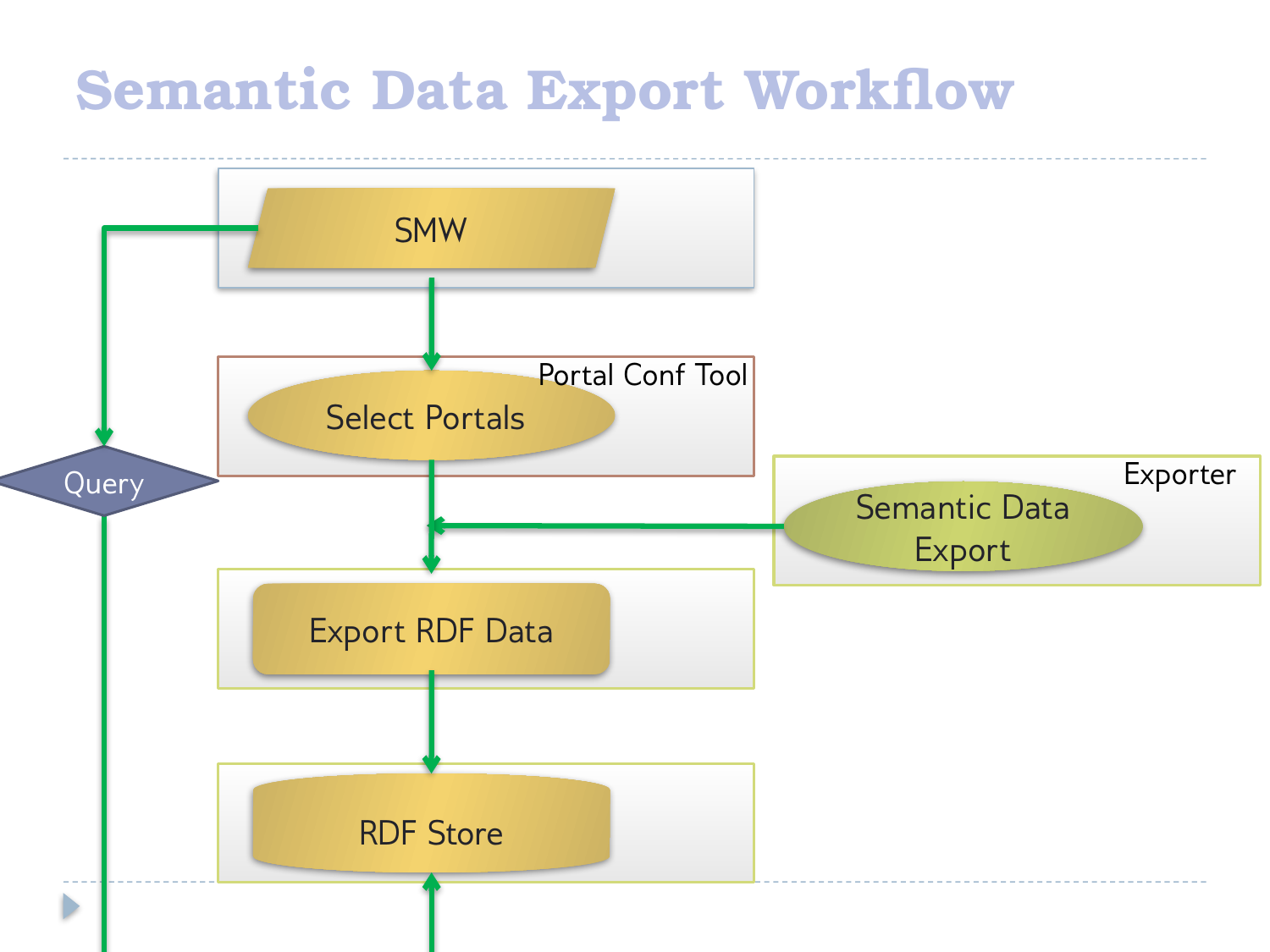

# Semantic Data Export Workflow

SMW
Portal Conf Tool

Select Portals
Query
Exporter

Export RDF Data
Semantic Data Export

RDF Store